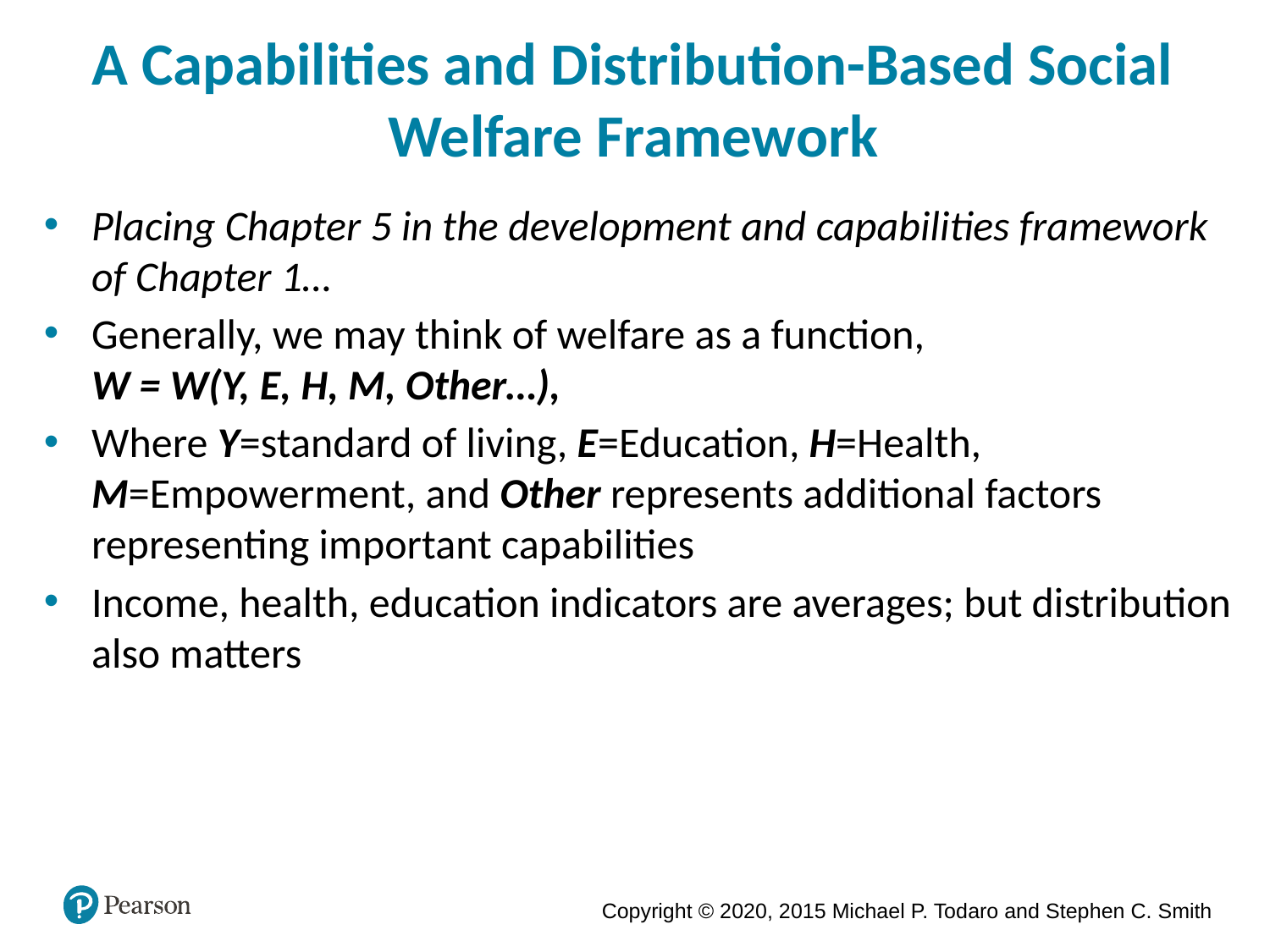

A Capabilities and Distribution-Based Social Welfare Framework
Placing Chapter 5 in the development and capabilities framework of Chapter 1…
Generally, we may think of welfare as a function,
W = W(Y, E, H, M, Other…),
Where Y=standard of living, E=Education, H=Health, M=Empowerment, and Other represents additional factors representing important capabilities
Income, health, education indicators are averages; but distribution also matters